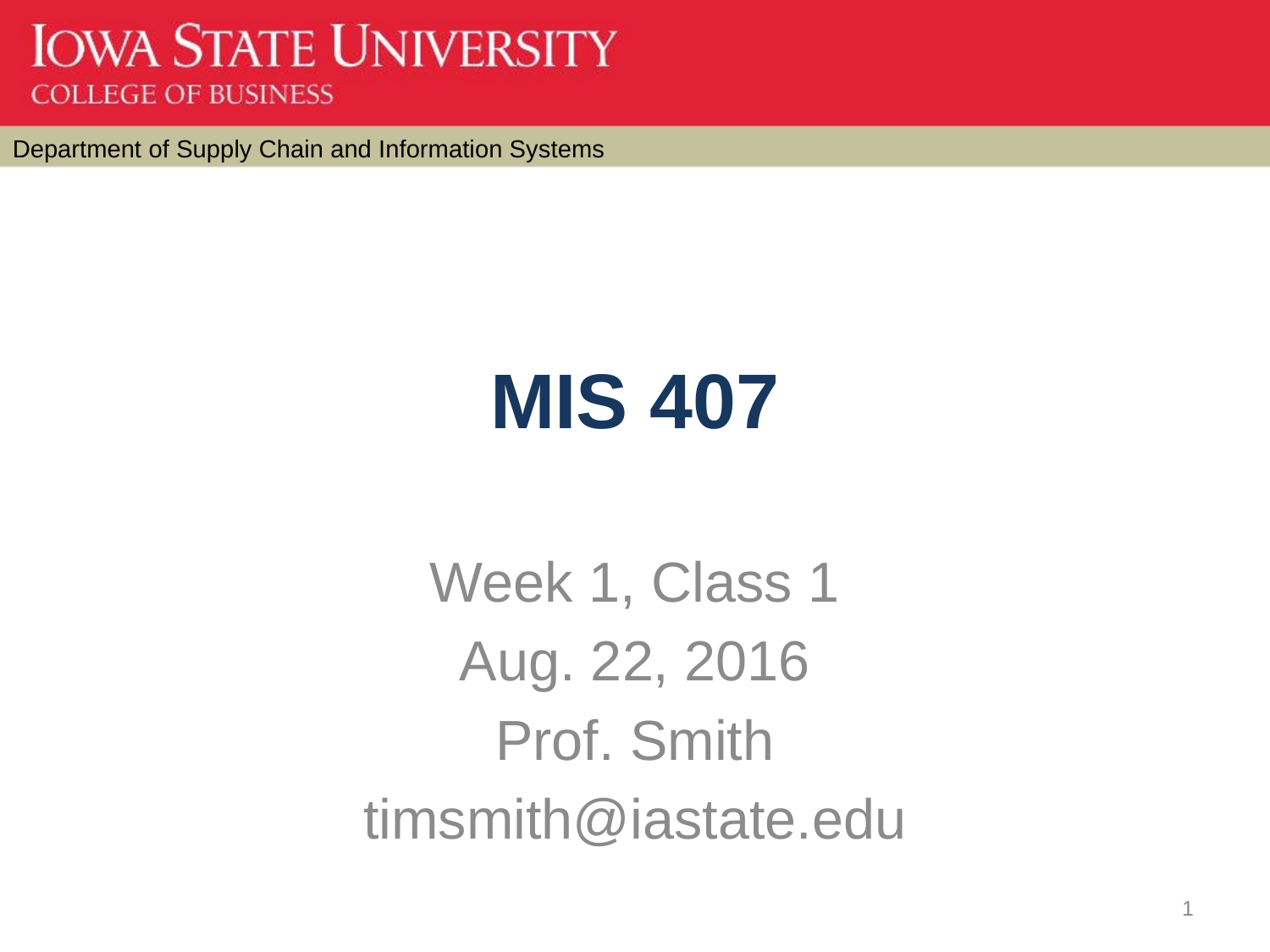

# MIS 407
Week 1, Class 1
Aug. 22, 2016
Prof. Smith
timsmith@iastate.edu
1